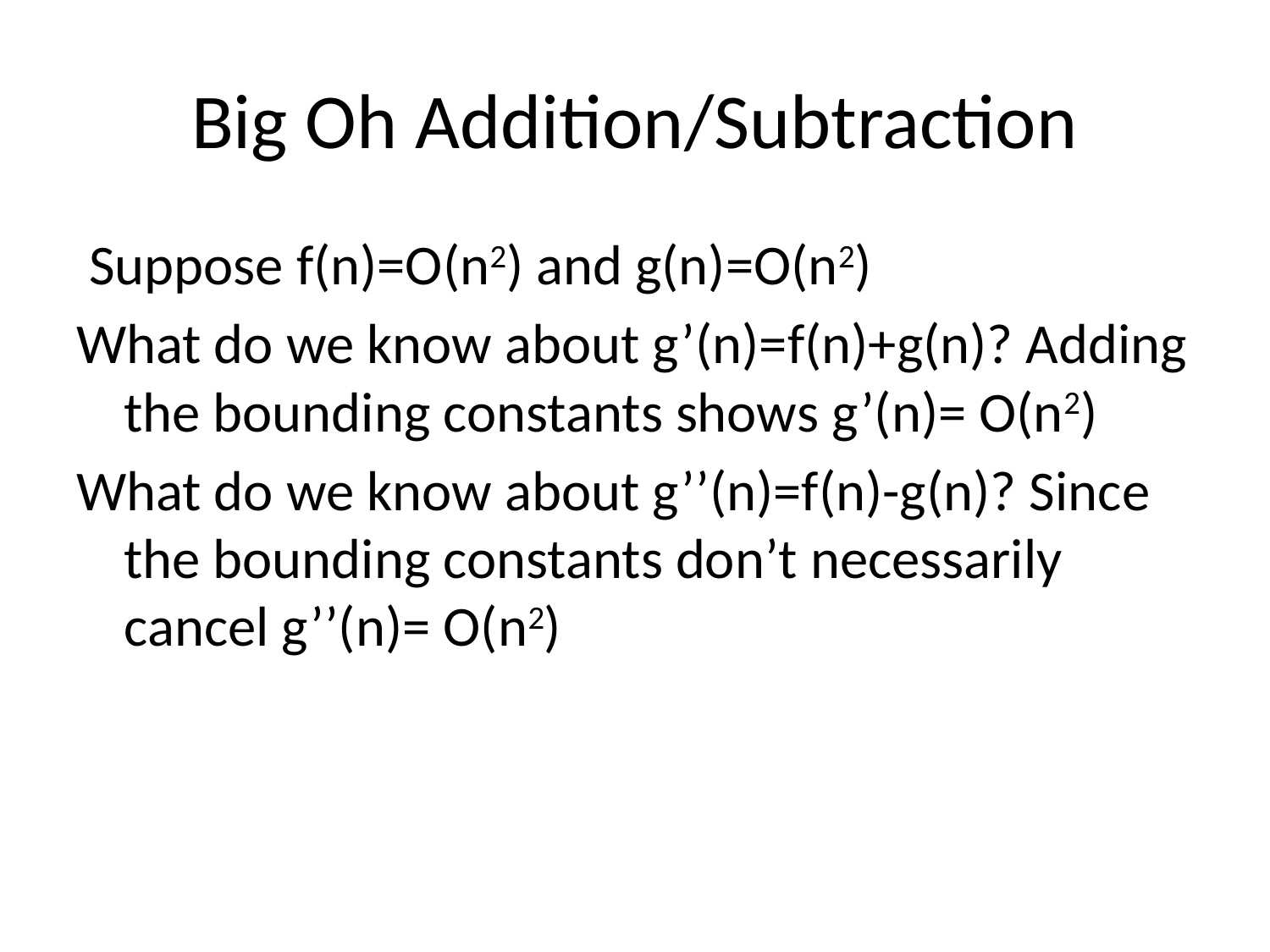

# Big Oh Addition/Subtraction
 Suppose f(n)=O(n2) and g(n)=O(n2)
What do we know about g’(n)=f(n)+g(n)? Adding the bounding constants shows g’(n)= O(n2)
What do we know about g’’(n)=f(n)-g(n)? Since the bounding constants don’t necessarily cancel g’’(n)= O(n2)